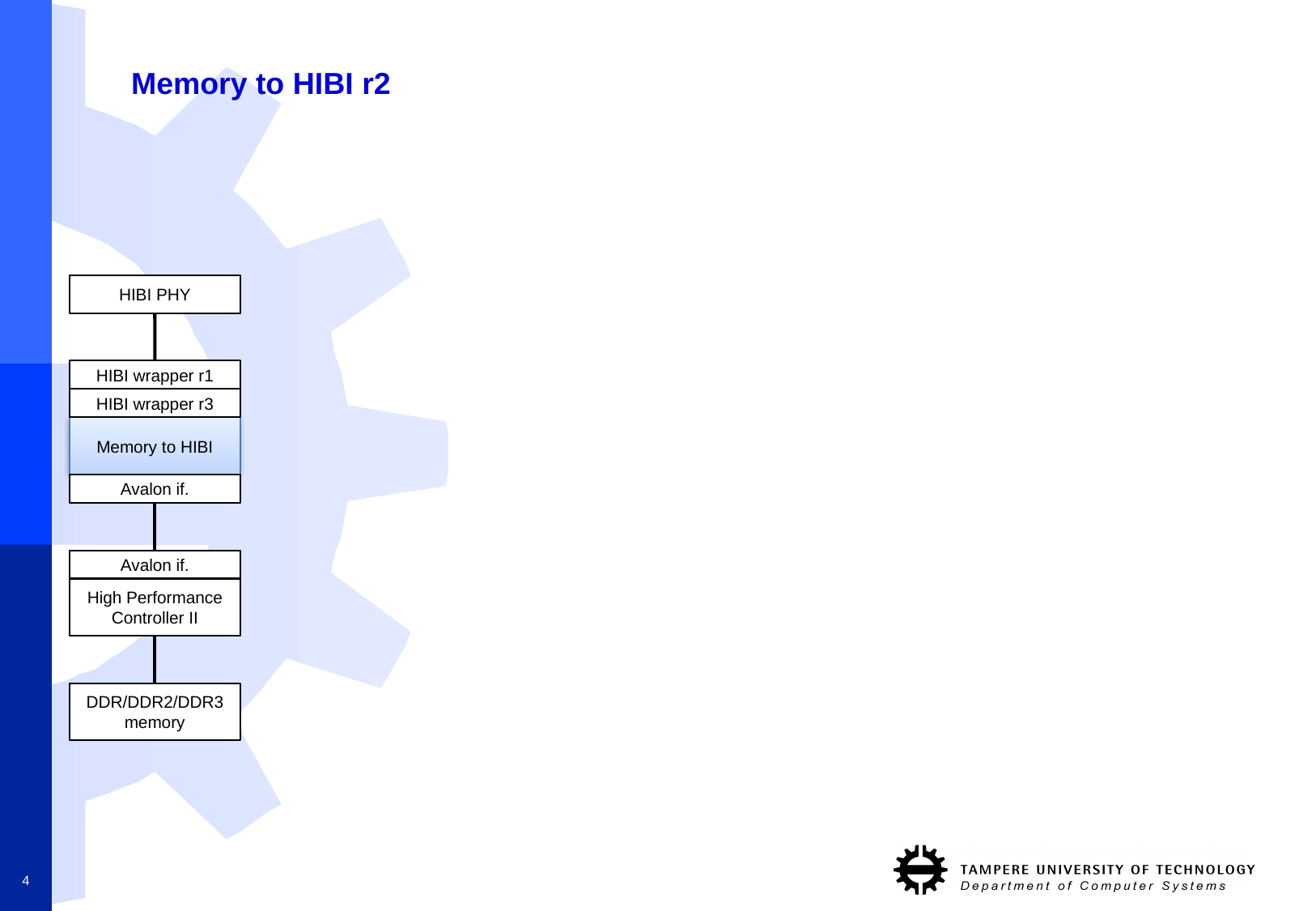

# Memory to HIBI r2
HIBI PHY
HIBI wrapper r1
HIBI wrapper r3
Memory to HIBI
Avalon if.
Avalon if.
High Performance Controller II
DDR/DDR2/DDR3 memory
4